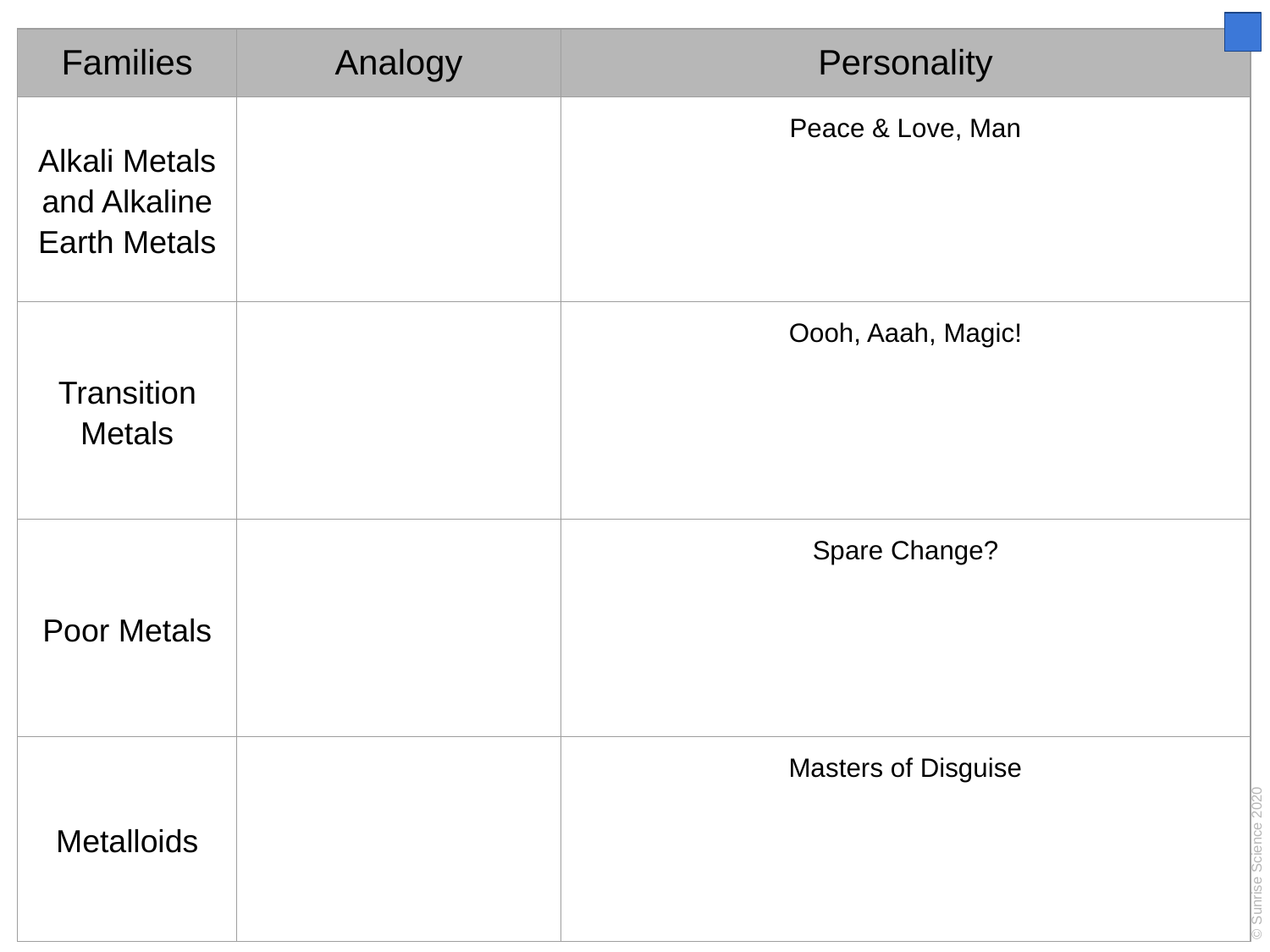

| Families | Analogy | Personality |
| --- | --- | --- |
| Alkali Metals and Alkaline Earth Metals |  | Peace & Love, Man |
| Transition Metals |  | Oooh, Aaah, Magic! |
| Poor Metals |  | Spare Change? |
| Metalloids |  | Masters of Disguise |
© Sunrise Science 2020